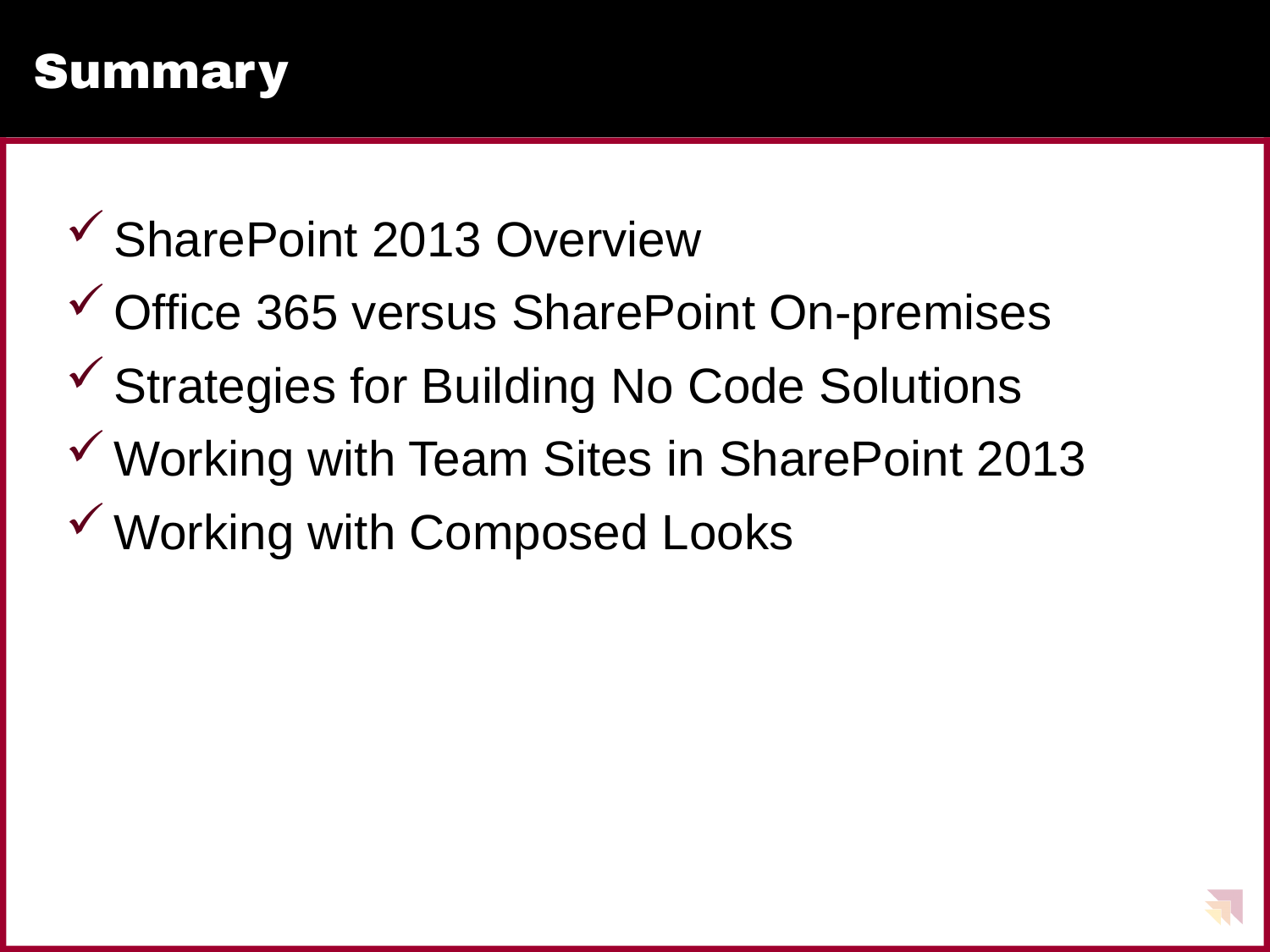

# Summary
SharePoint 2013 Overview
Office 365 versus SharePoint On-premises
Strategies for Building No Code Solutions
Working with Team Sites in SharePoint 2013
Working with Composed Looks